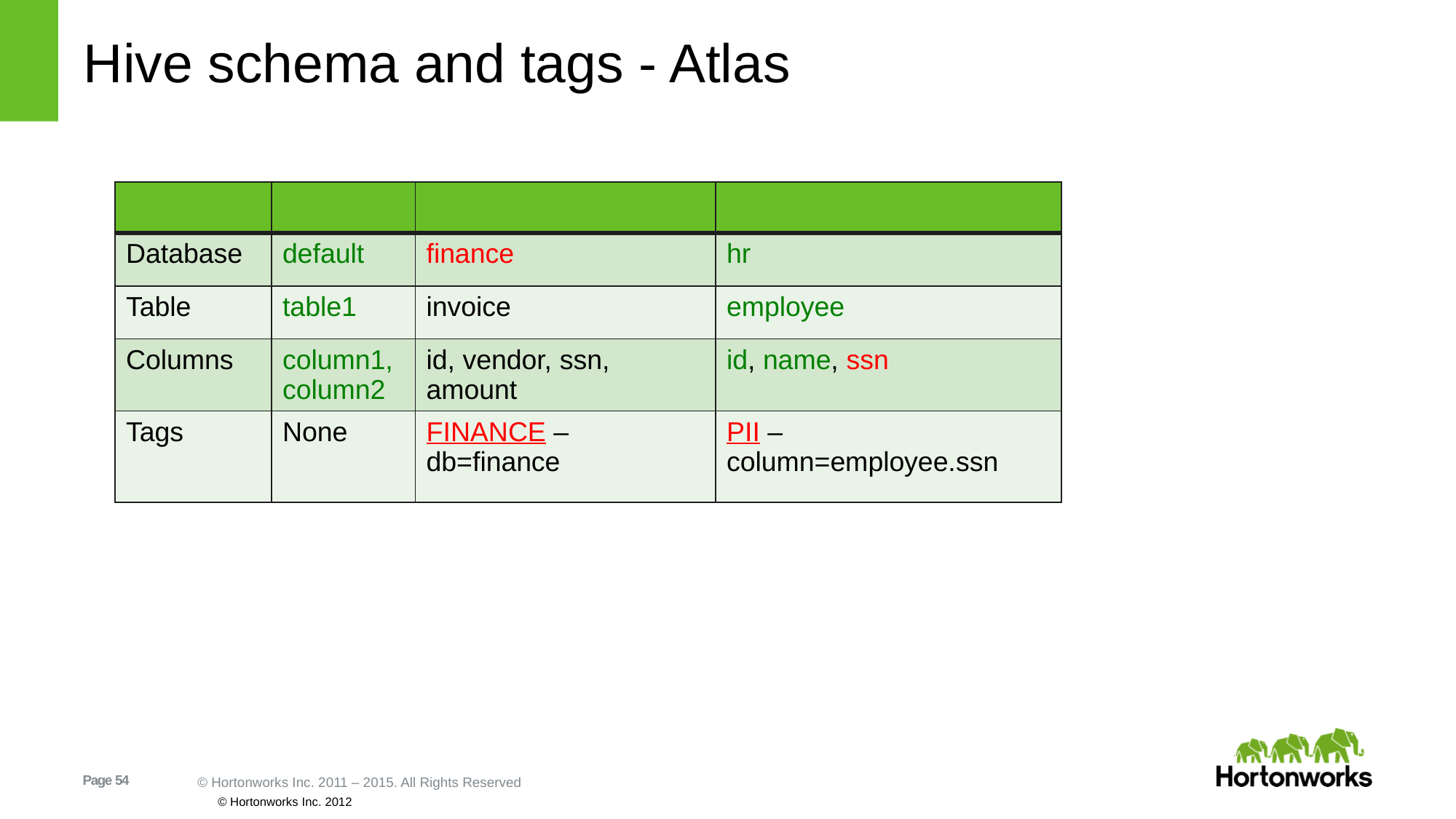

# Hive schema and tags - Atlas
|  |  |  |  |
| --- | --- | --- | --- |
| Database | default | finance | hr |
| Table | table1 | invoice | employee |
| Columns | column1, column2 | id, vendor, ssn, amount | id, name, ssn |
| Tags | None | FINANCE – db=finance | PII – column=employee.ssn |